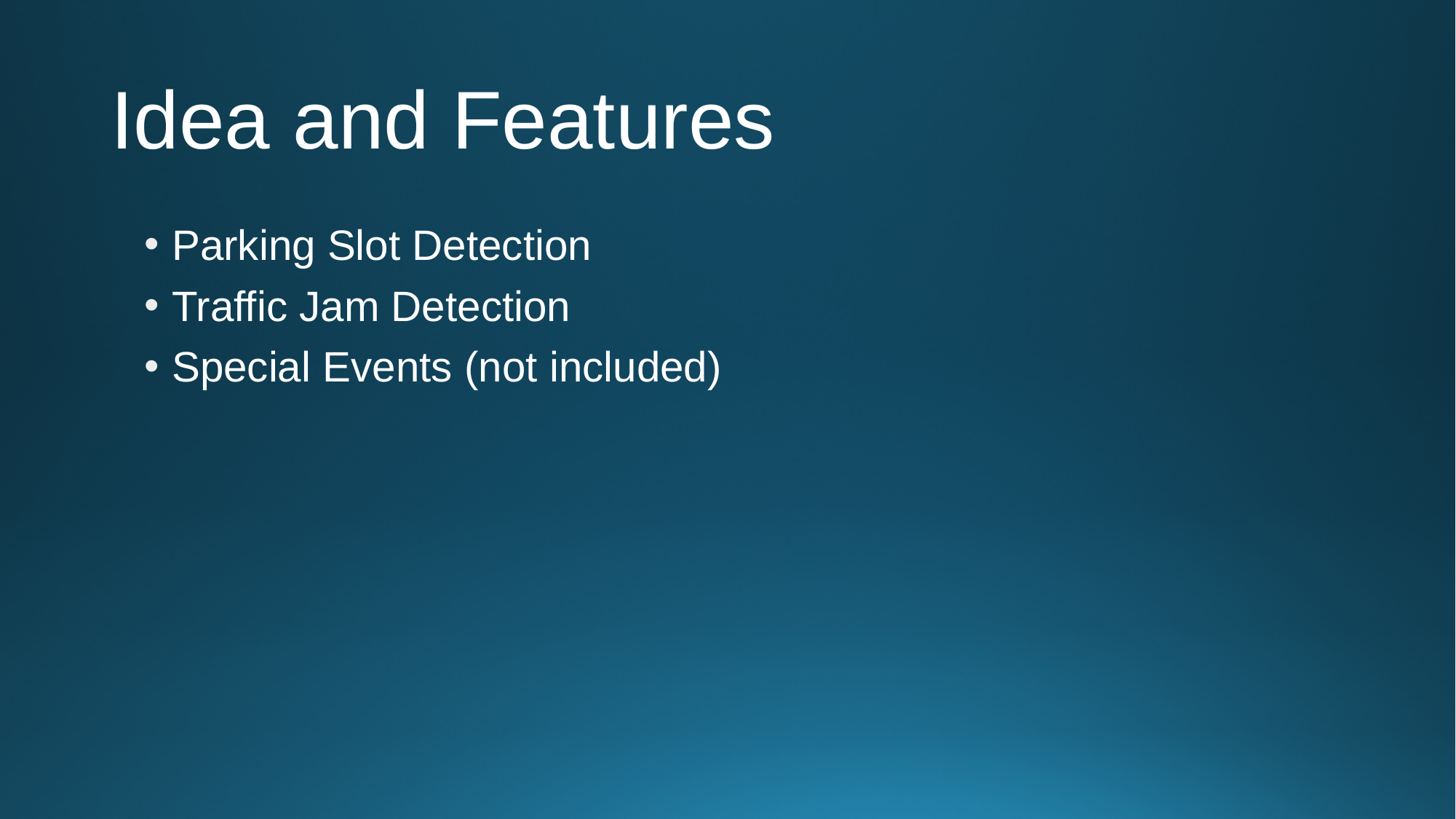

# Idea and Features
Parking Slot Detection
Traffic Jam Detection
Special Events (not included)